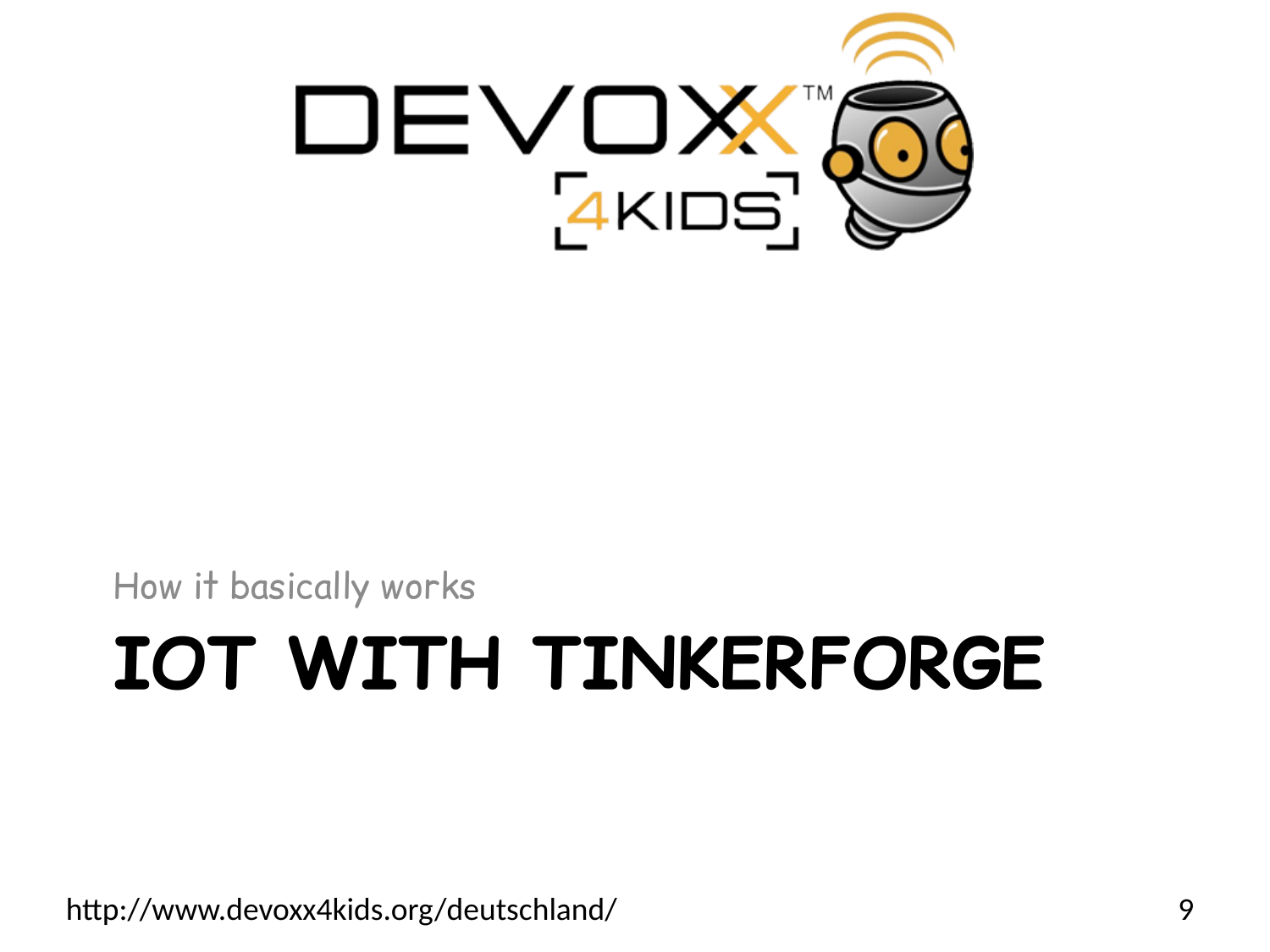

How it basically works
# IoT with Tinkerforge

9